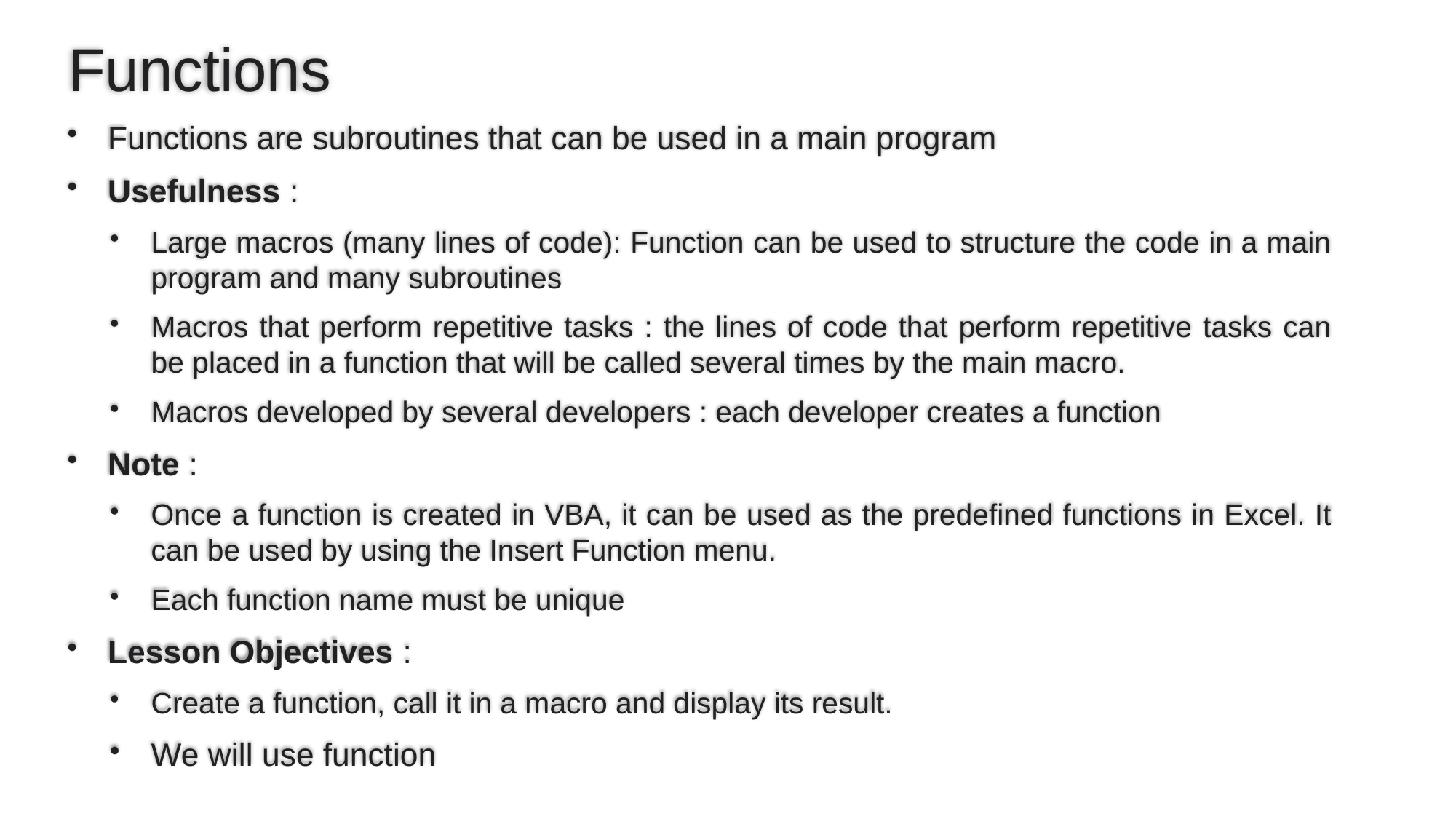

# Functions
Functions are subroutines that can be used in a main program
Usefulness :
Large macros (many lines of code): Function can be used to structure the code in a main program and many subroutines
Macros that perform repetitive tasks : the lines of code that perform repetitive tasks can be placed in a function that will be called several times by the main macro.
Macros developed by several developers : each developer creates a function
Note :
Once a function is created in VBA, it can be used as the predefined functions in Excel. It can be used by using the Insert Function menu.
Each function name must be unique
Lesson Objectives :
Create a function, call it in a macro and display its result.
We will use function